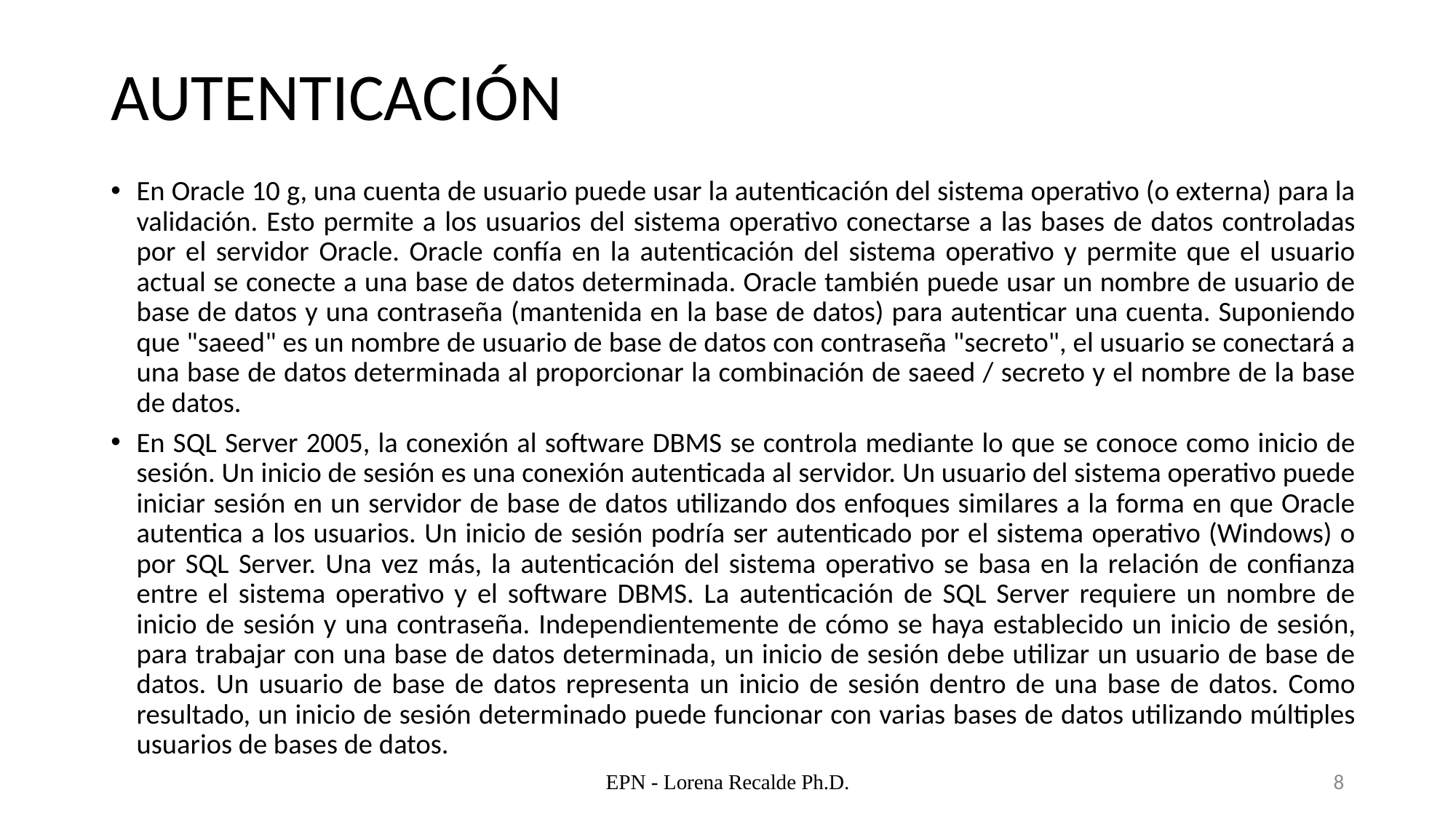

# AUTENTICACIÓN
En Oracle 10 g, una cuenta de usuario puede usar la autenticación del sistema operativo (o externa) para la validación. Esto permite a los usuarios del sistema operativo conectarse a las bases de datos controladas por el servidor Oracle. Oracle confía en la autenticación del sistema operativo y permite que el usuario actual se conecte a una base de datos determinada. Oracle también puede usar un nombre de usuario de base de datos y una contraseña (mantenida en la base de datos) para autenticar una cuenta. Suponiendo que "saeed" es un nombre de usuario de base de datos con contraseña "secreto", el usuario se conectará a una base de datos determinada al proporcionar la combinación de saeed / secreto y el nombre de la base de datos.
En SQL Server 2005, la conexión al software DBMS se controla mediante lo que se conoce como inicio de sesión. Un inicio de sesión es una conexión autenticada al servidor. Un usuario del sistema operativo puede iniciar sesión en un servidor de base de datos utilizando dos enfoques similares a la forma en que Oracle autentica a los usuarios. Un inicio de sesión podría ser autenticado por el sistema operativo (Windows) o por SQL Server. Una vez más, la autenticación del sistema operativo se basa en la relación de confianza entre el sistema operativo y el software DBMS. La autenticación de SQL Server requiere un nombre de inicio de sesión y una contraseña. Independientemente de cómo se haya establecido un inicio de sesión, para trabajar con una base de datos determinada, un inicio de sesión debe utilizar un usuario de base de datos. Un usuario de base de datos representa un inicio de sesión dentro de una base de datos. Como resultado, un inicio de sesión determinado puede funcionar con varias bases de datos utilizando múltiples usuarios de bases de datos.
EPN - Lorena Recalde Ph.D.
8